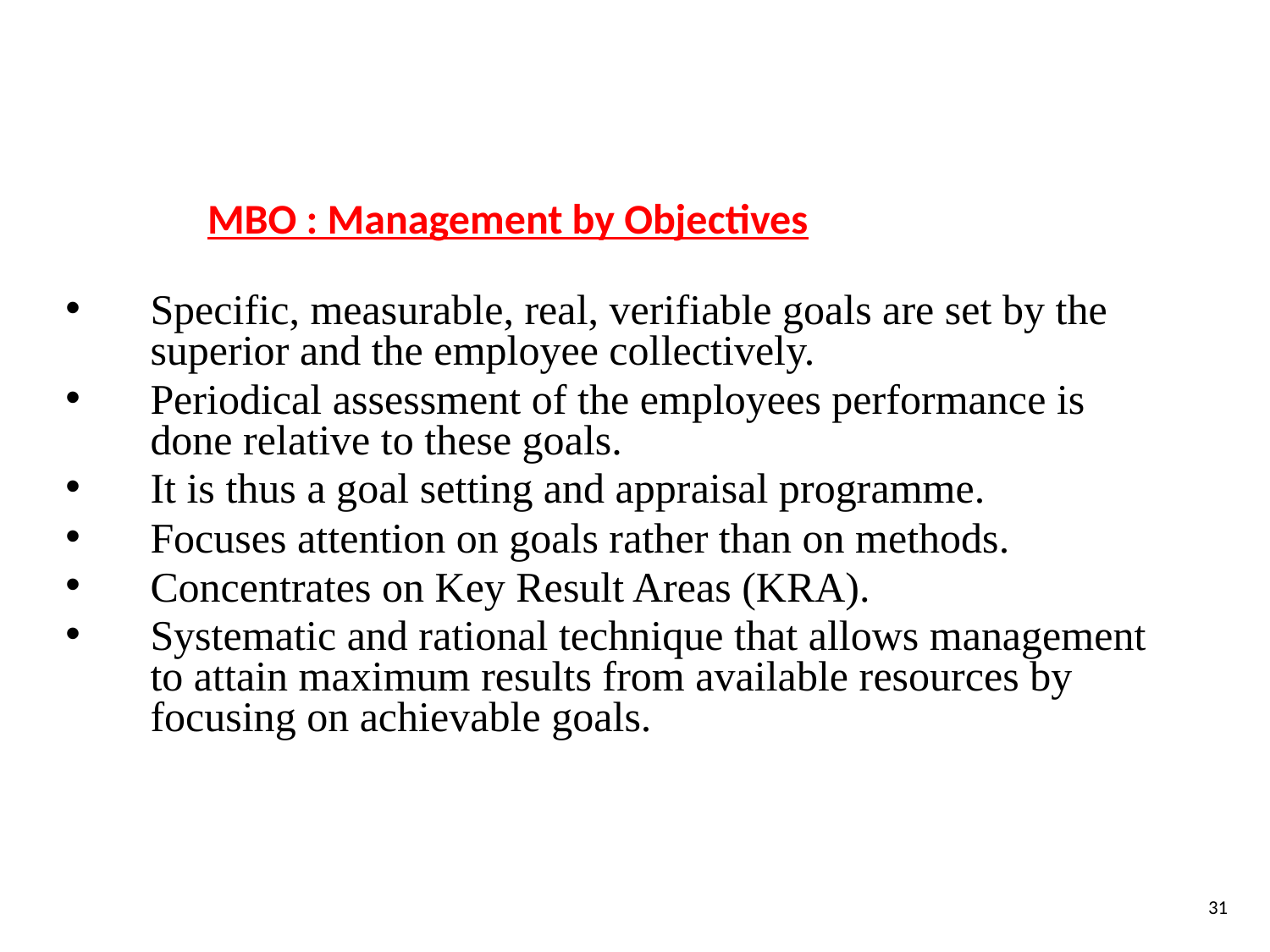

MBO : Management by Objectives
Specific, measurable, real, verifiable goals are set by the superior and the employee collectively.
Periodical assessment of the employees performance is done relative to these goals.
It is thus a goal setting and appraisal programme.
Focuses attention on goals rather than on methods.
Concentrates on Key Result Areas (KRA).
Systematic and rational technique that allows management to attain maximum results from available resources by focusing on achievable goals.

31